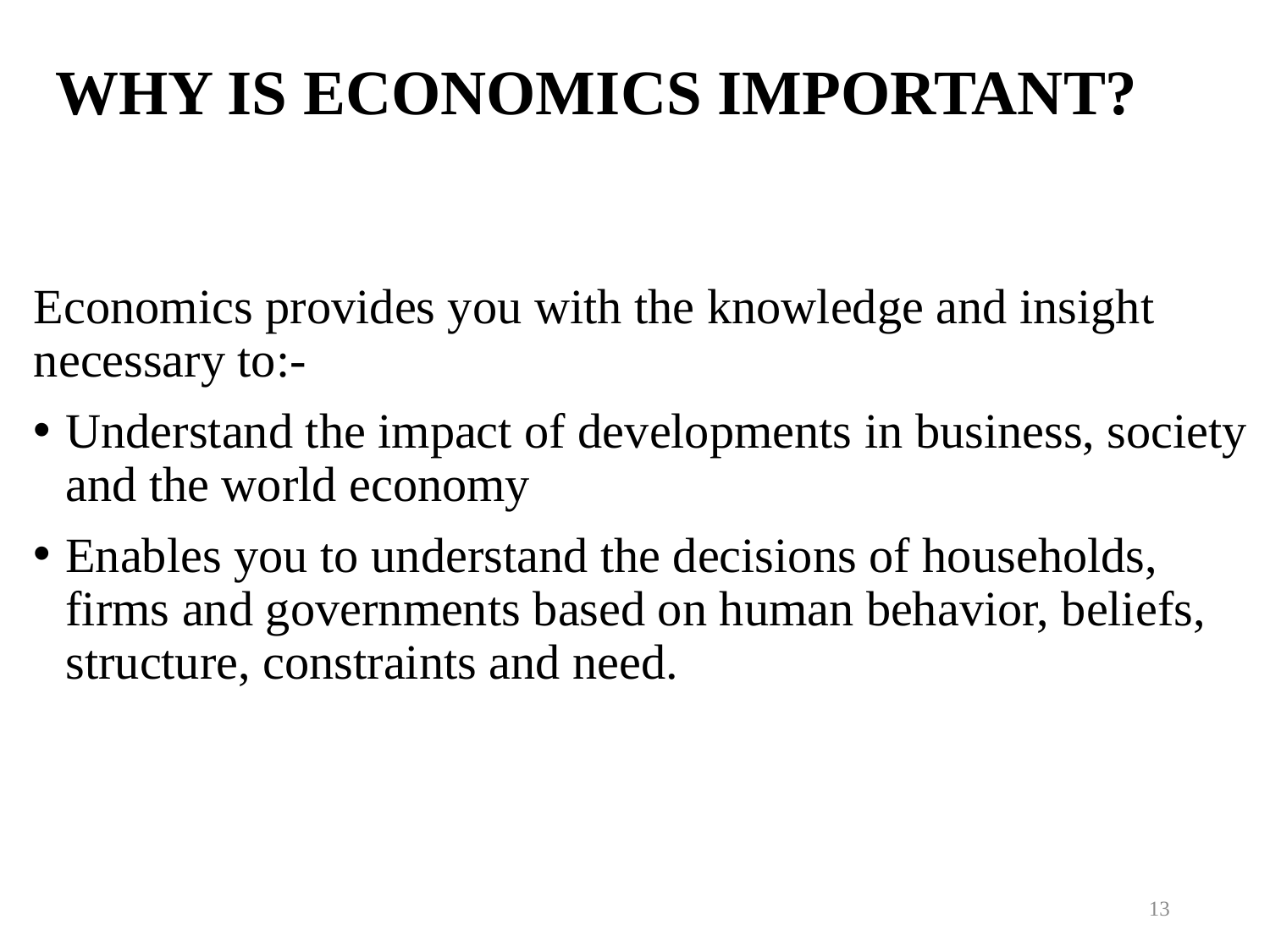

# WHY IS ECONOMICS IMPORTANT?
Economics provides you with the knowledge and insight necessary to:-
Understand the impact of developments in business, society and the world economy
Enables you to understand the decisions of households, firms and governments based on human behavior, beliefs, structure, constraints and need.

13